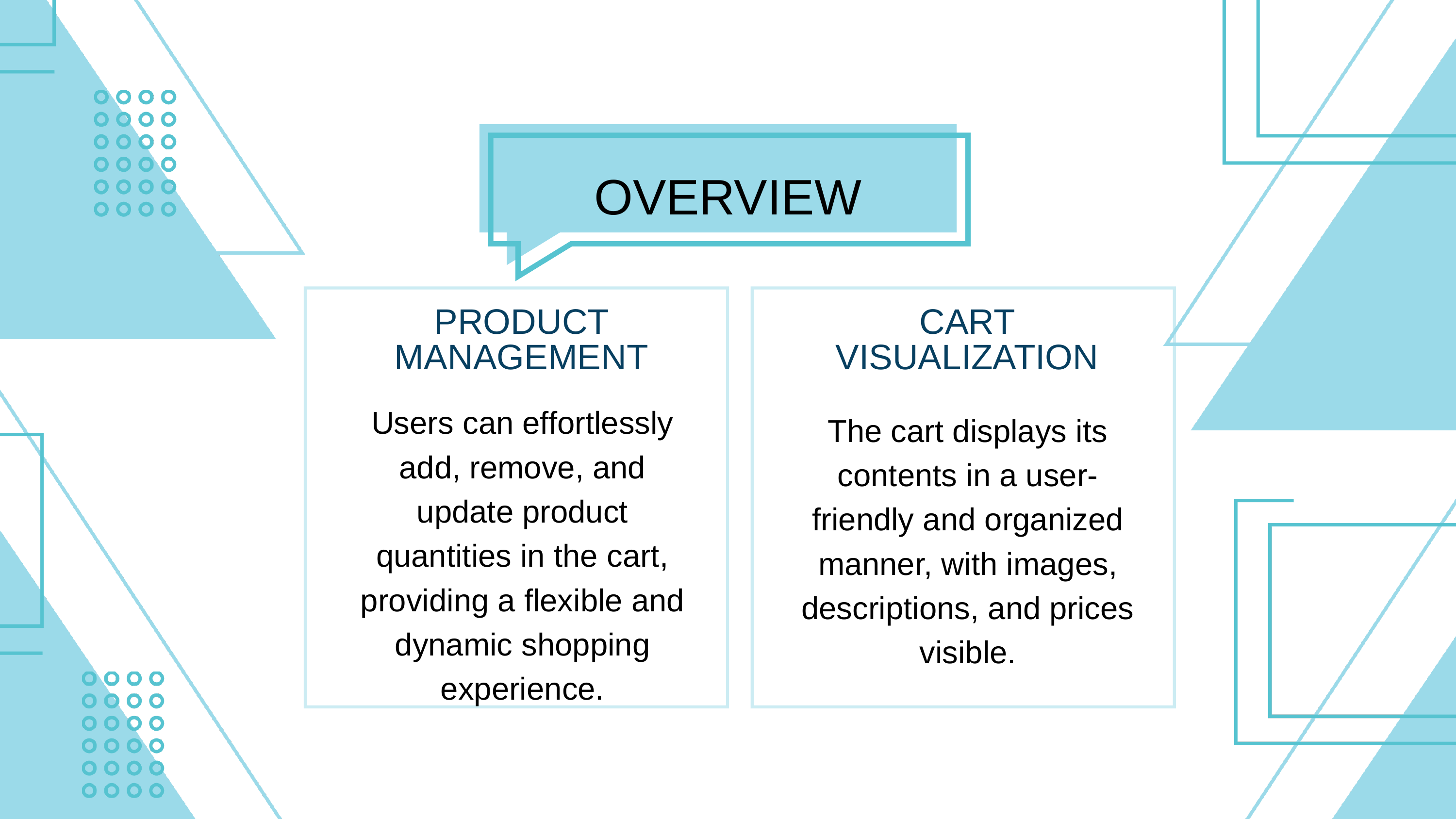

OVERVIEW

PRODUCT MANAGEMENT
CART VISUALIZATION

Users can effortlessly add, remove, and update product quantities in the cart, providing a flexible and dynamic shopping experience.
The cart displays its contents in a user-friendly and organized manner, with images, descriptions, and prices visible.